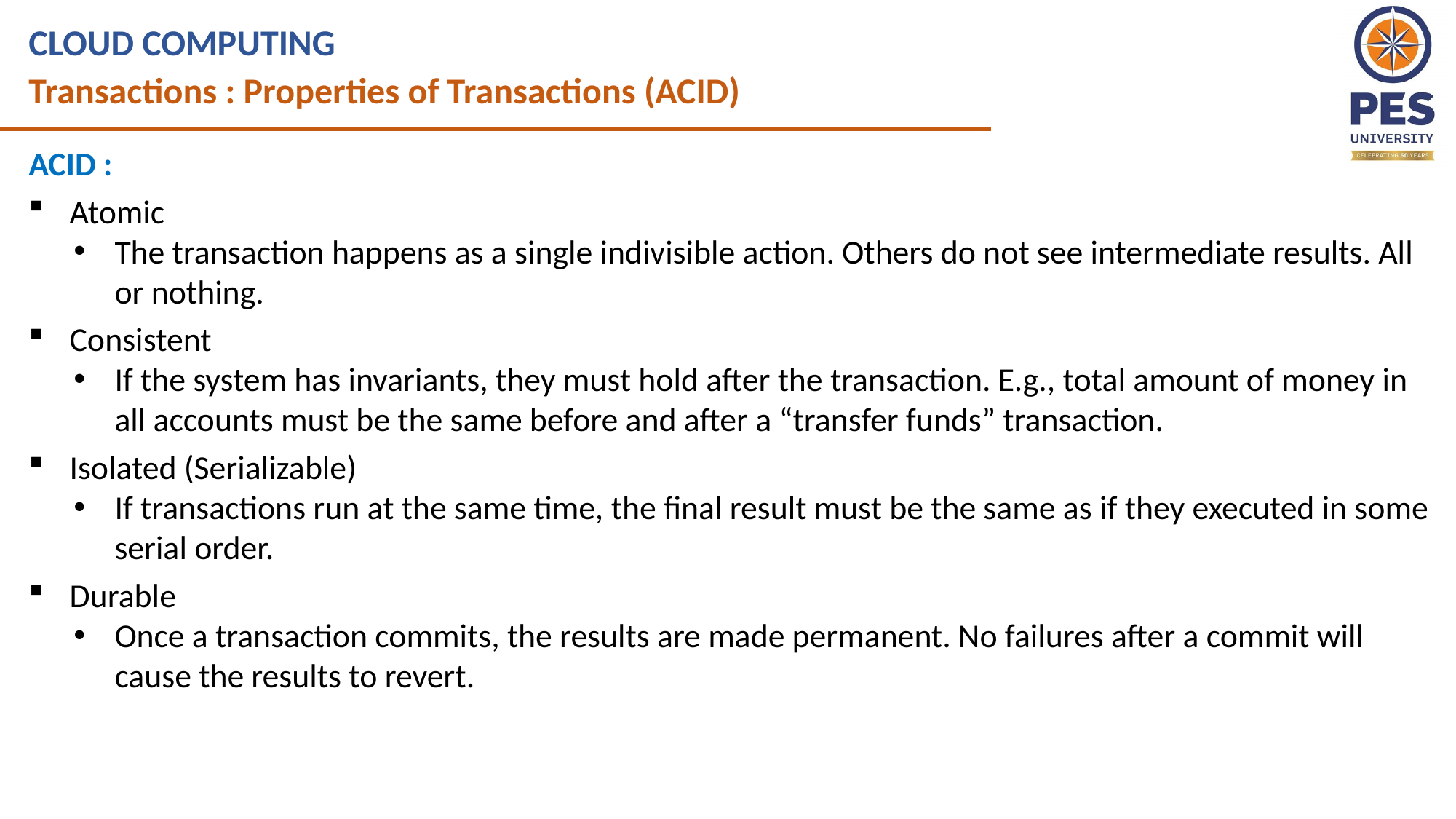

CLOUD COMPUTING
Transactions : Properties of Transactions (ACID)
ACID :
Atomic
The transaction happens as a single indivisible action. Others do not see intermediate results. All or nothing.
Consistent
If the system has invariants, they must hold after the transaction. E.g., total amount of money in all accounts must be the same before and after a “transfer funds” transaction.
Isolated (Serializable)
If transactions run at the same time, the final result must be the same as if they executed in some serial order.
Durable
Once a transaction commits, the results are made permanent. No failures after a commit will cause the results to revert.